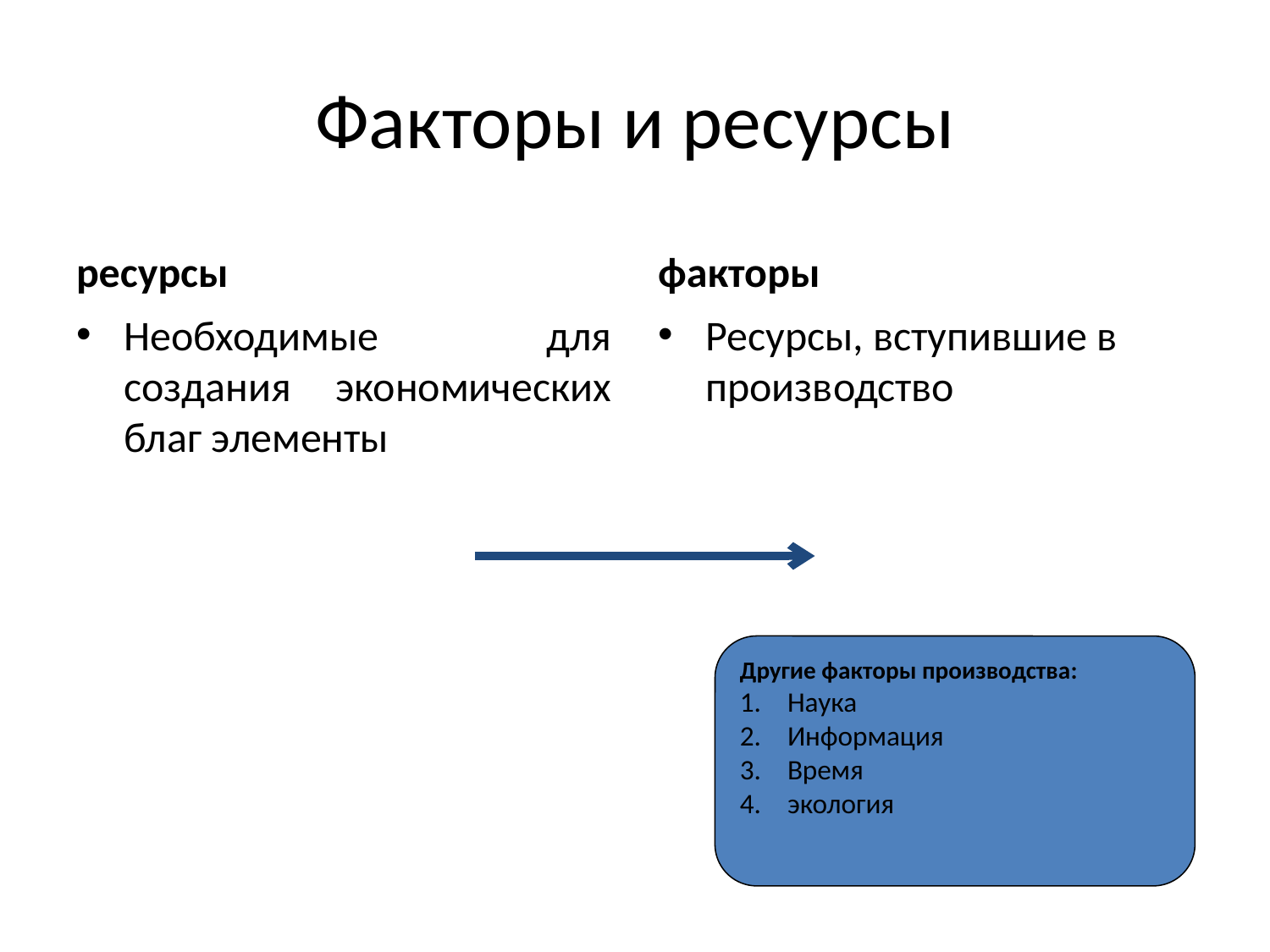

# Факторы и ресурсы
ресурсы
факторы
Необходимые для создания экономических благ элементы
Ресурсы, вступившие в производство
Другие факторы производства:
Наука
Информация
Время
экология